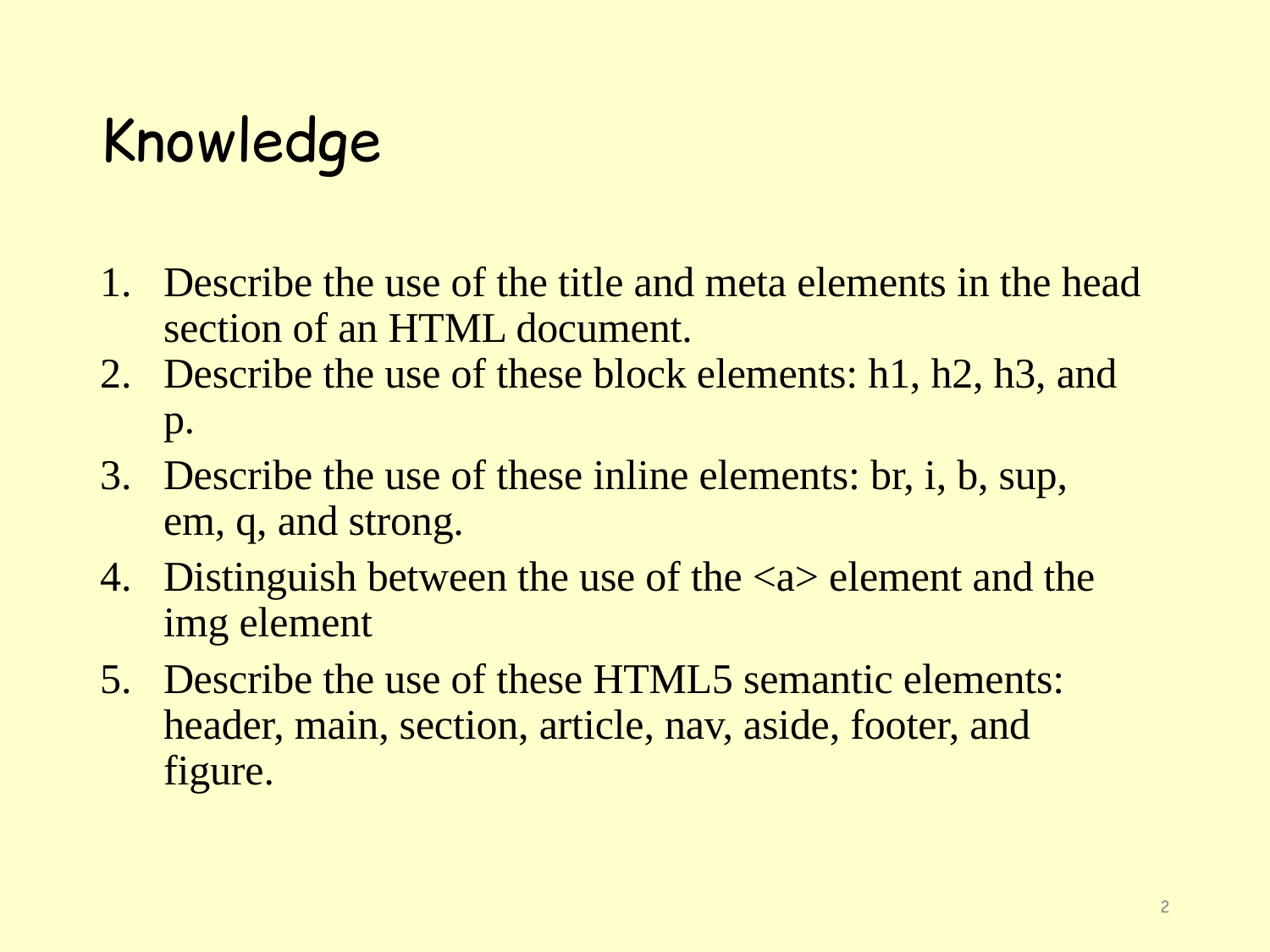

# Knowledge
Describe the use of the title and meta elements in the head section of an HTML document.
Describe the use of these block elements: h1, h2, h3, and p.
Describe the use of these inline elements: br, i, b, sup, em, q, and strong.
Distinguish between the use of the <a> element and the img element
Describe the use of these HTML5 semantic elements: header, main, section, article, nav, aside, footer, and figure.

2